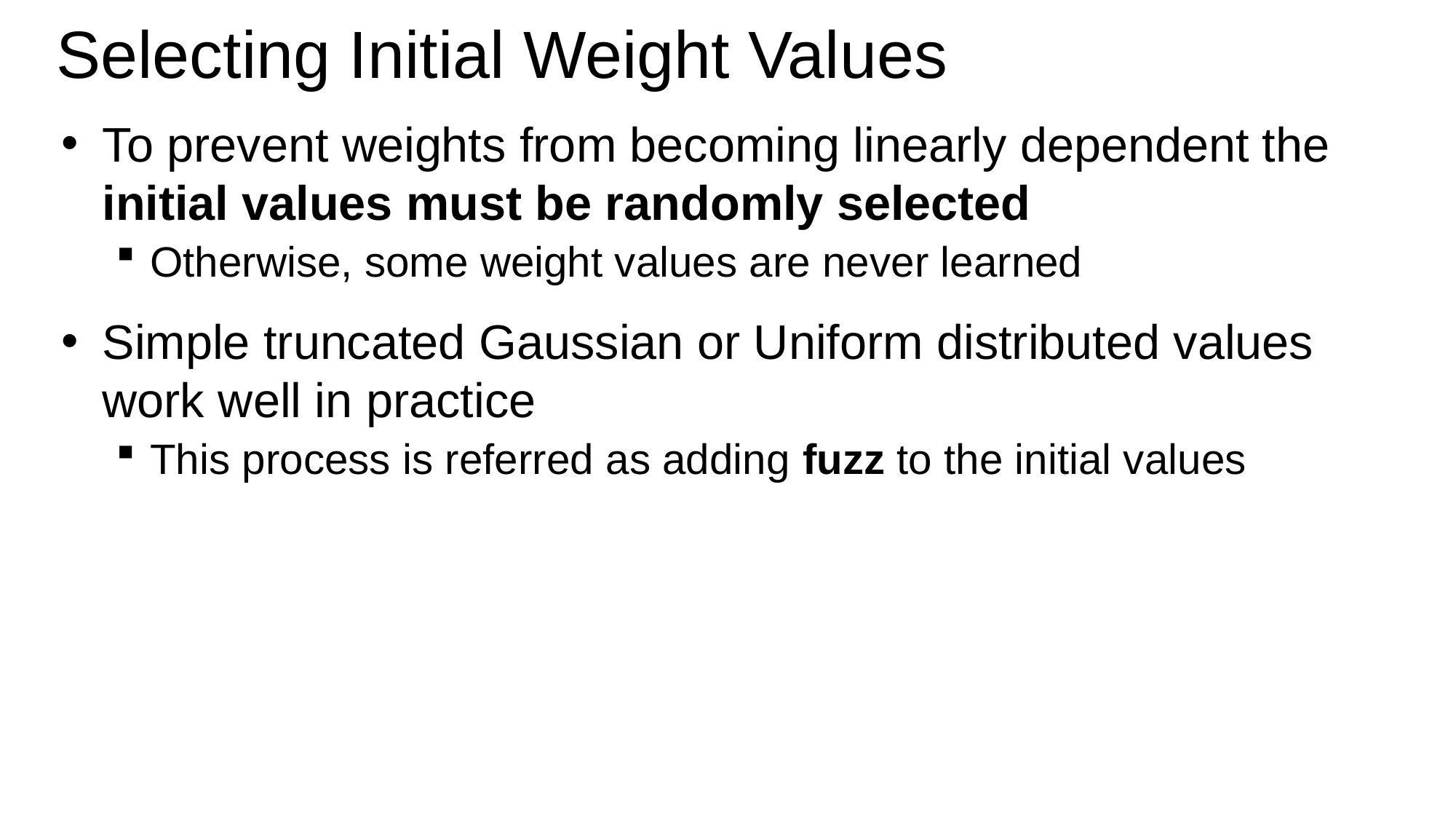

# Selecting Initial Weight Values
To prevent weights from becoming linearly dependent the initial values must be randomly selected
Otherwise, some weight values are never learned
Simple truncated Gaussian or Uniform distributed values work well in practice
This process is referred as adding fuzz to the initial values